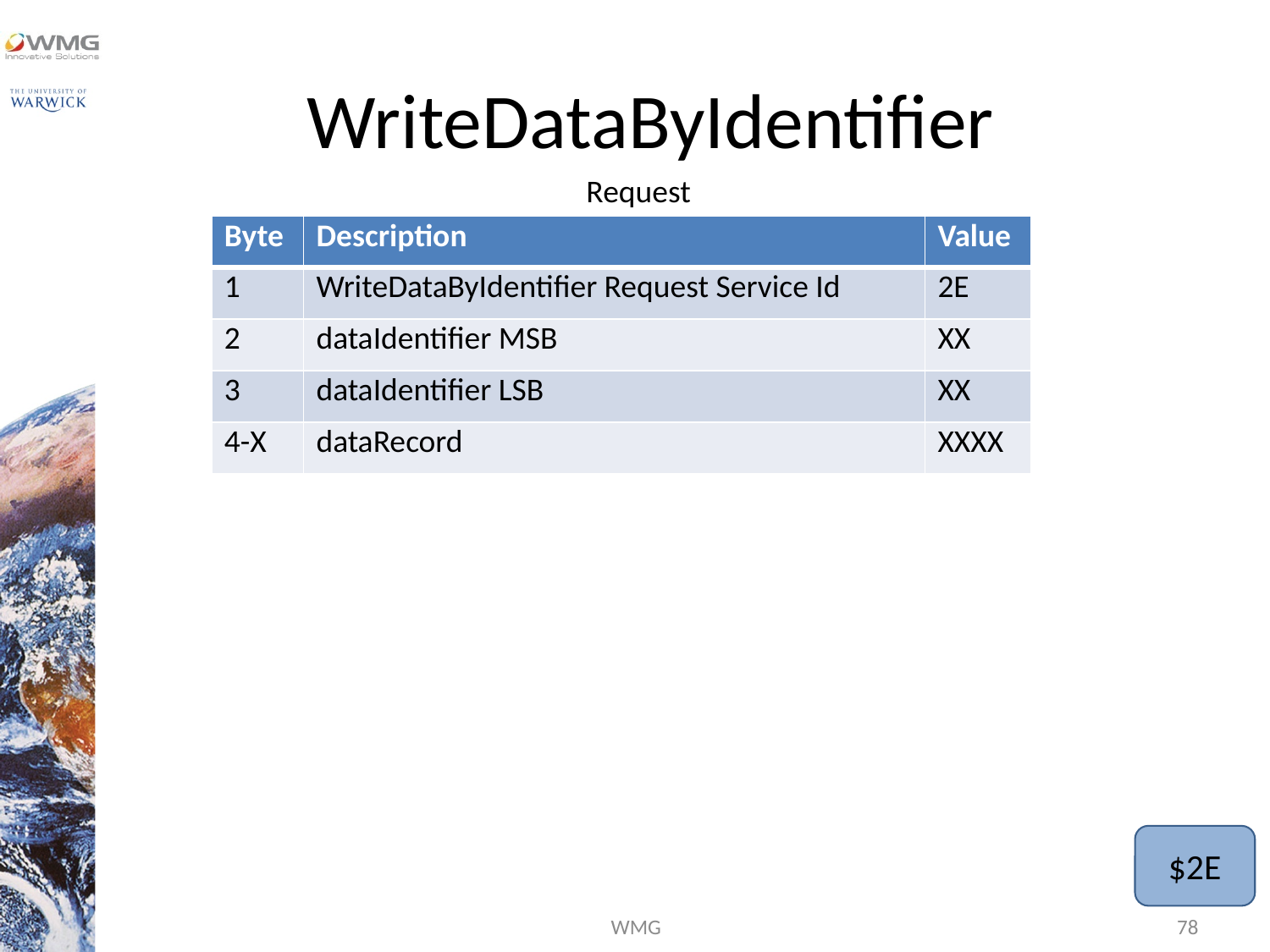

# WriteDataByIdentifier
Request
| Byte | Description | Value |
| --- | --- | --- |
| 1 | WriteDataByIdentifier Request Service Id | 2E |
| 2 | dataIdentifier MSB | XX |
| 3 | dataIdentifier LSB | XX |
| 4-X | dataRecord | XXXX |
$2E
WMG
78